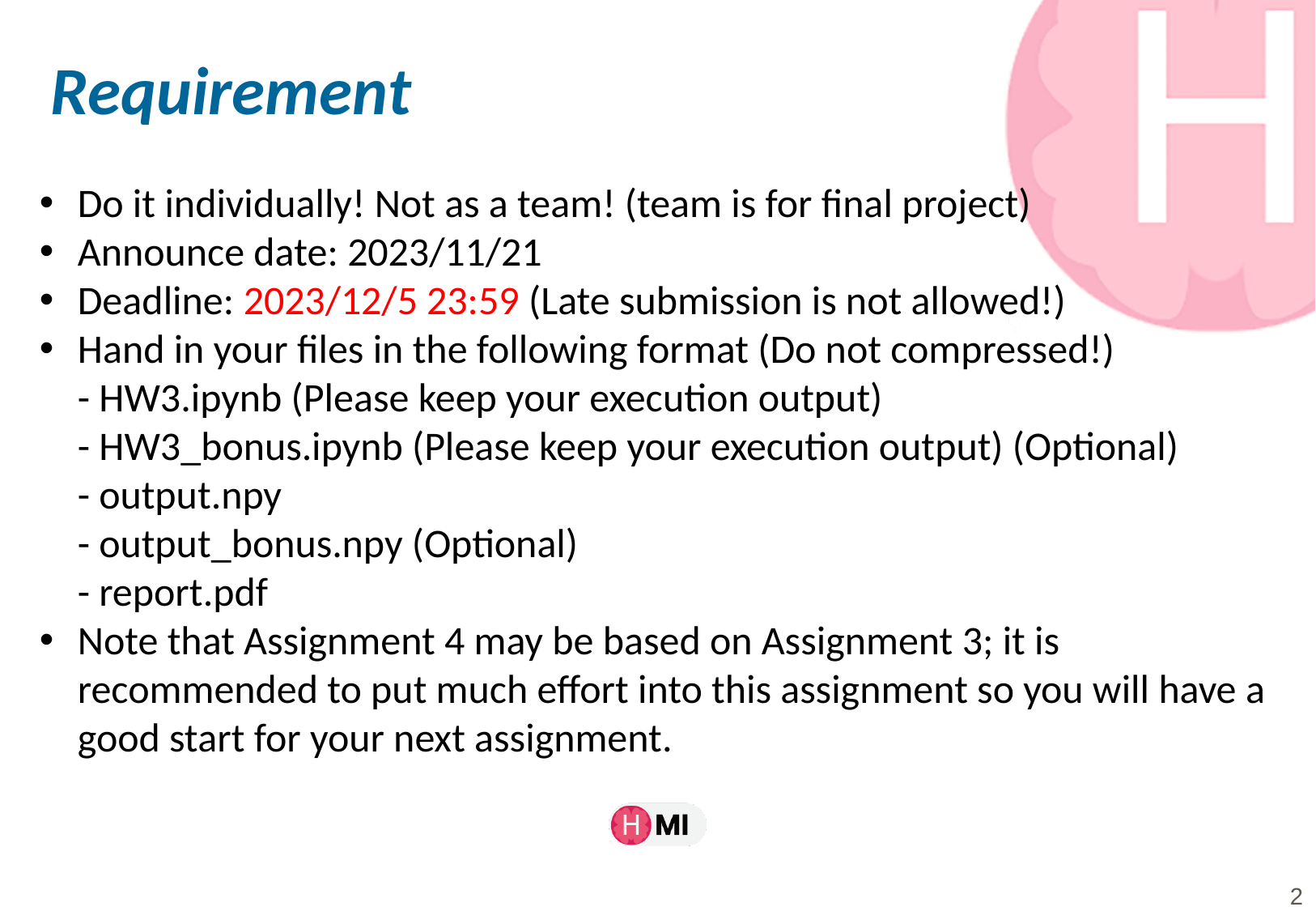

# Requirement
Do it individually! Not as a team! (team is for final project)
Announce date: 2023/11/21
Deadline: 2023/12/5 23:59 (Late submission is not allowed!)
Hand in your files in the following format (Do not compressed!)
- HW3.ipynb (Please keep your execution output)
- HW3_bonus.ipynb (Please keep your execution output) (Optional)
- output.npy
- output_bonus.npy (Optional)
- report.pdf
Note that Assignment 4 may be based on Assignment 3; it is recommended to put much effort into this assignment so you will have a good start for your next assignment.
23